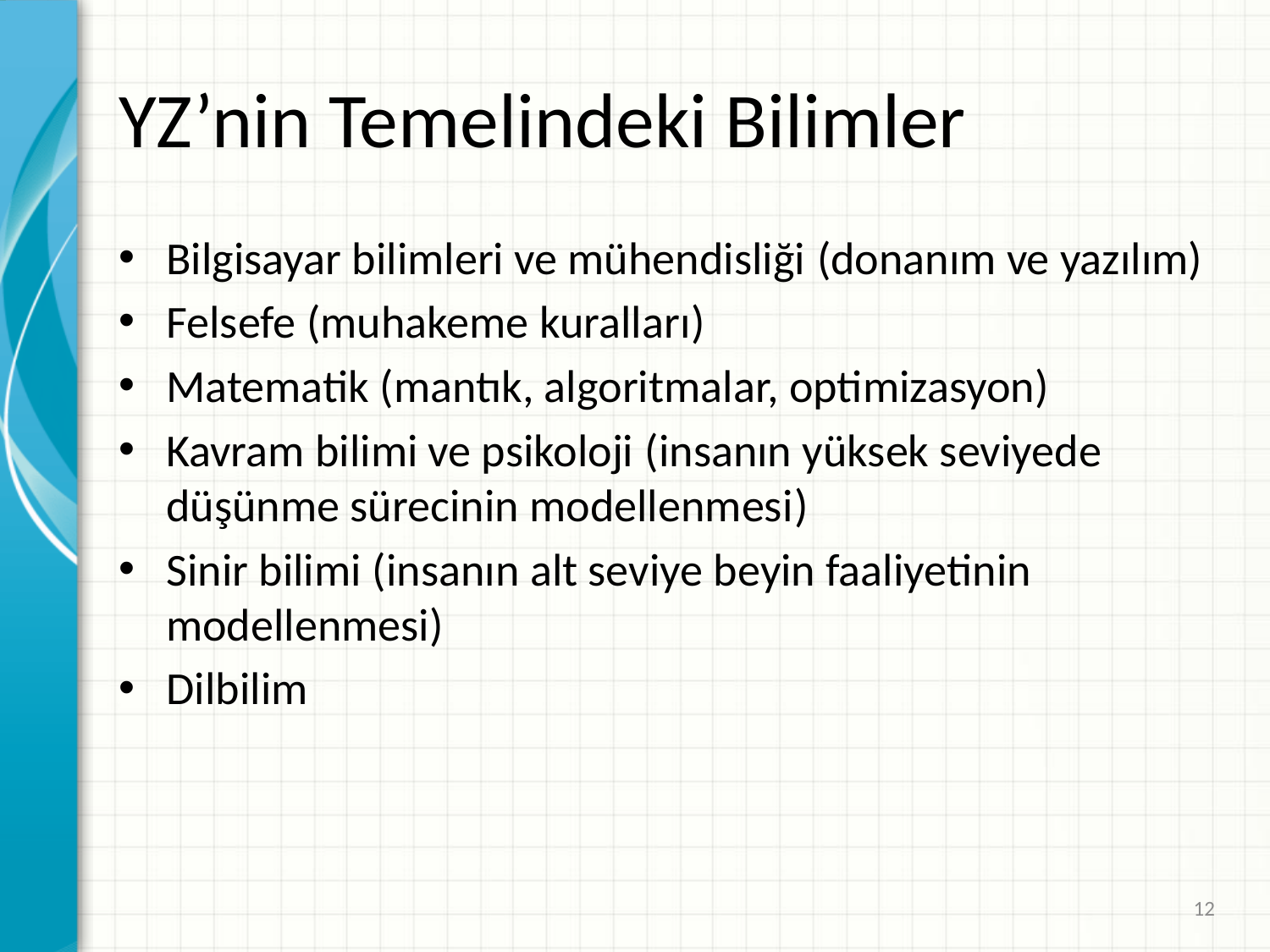

# YZ’nin Temelindeki Bilimler
Bilgisayar bilimleri ve mühendisliği (donanım ve yazılım)
Felsefe (muhakeme kuralları)
Matematik (mantık, algoritmalar, optimizasyon)
Kavram bilimi ve psikoloji (insanın yüksek seviyede düşünme sürecinin modellenmesi)
Sinir bilimi (insanın alt seviye beyin faaliyetinin modellenmesi)
Dilbilim

12